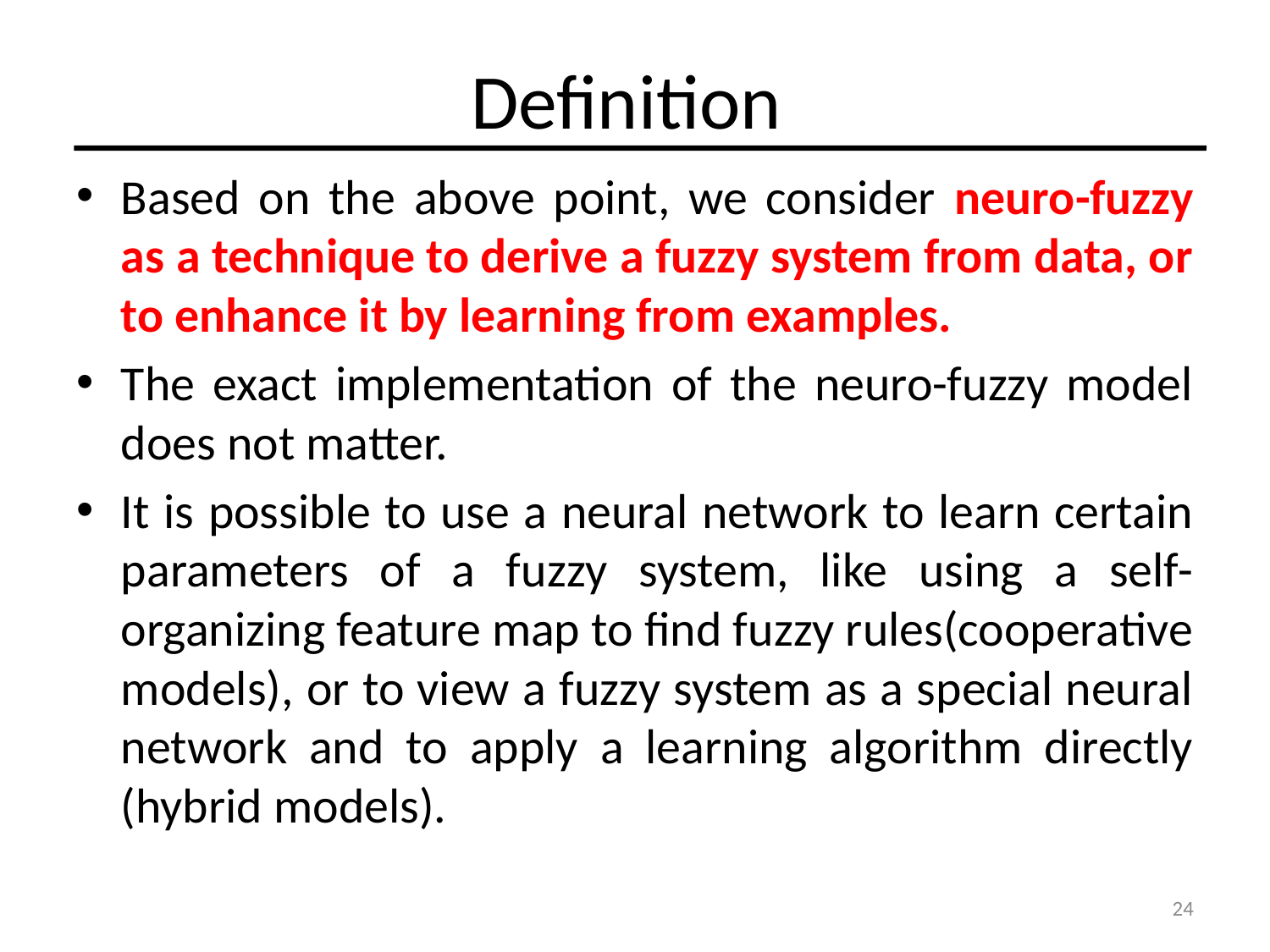

# Definition

Based on the above point, we consider neuro-fuzzy as a technique to derive a fuzzy system from data, or to enhance it by learning from examples.
The exact implementation of the neuro-fuzzy model does not matter.
It is possible to use a neural network to learn certain parameters of a fuzzy system, like using a self-organizing feature map to find fuzzy rules(cooperative models), or to view a fuzzy system as a special neural network and to apply a learning algorithm directly (hybrid models).

24